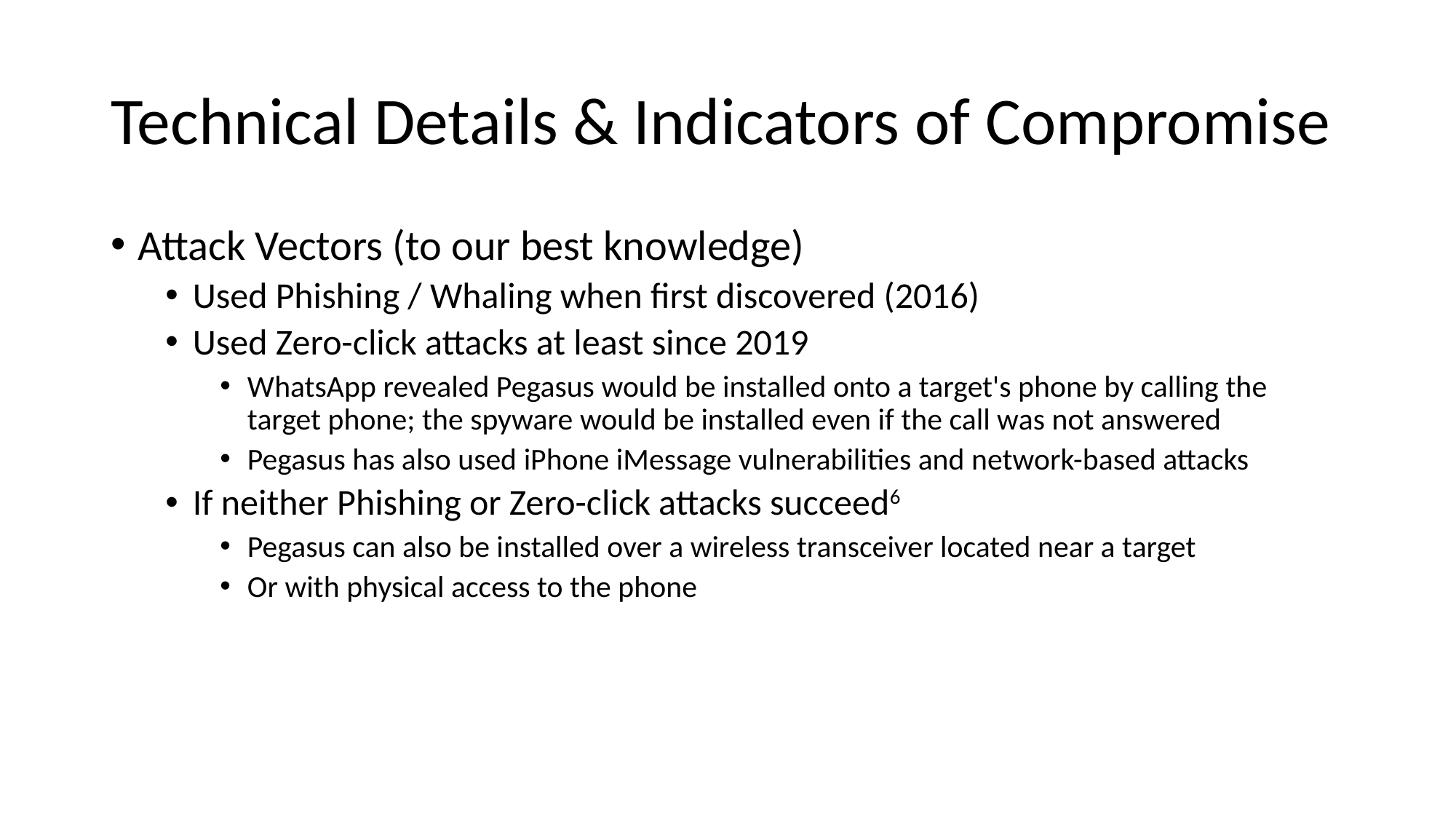

# Technical Details & Indicators of Compromise
Attack Vectors (to our best knowledge)
Used Phishing / Whaling when first discovered (2016)
Used Zero-click attacks at least since 2019
WhatsApp revealed Pegasus would be installed onto a target's phone by calling the target phone; the spyware would be installed even if the call was not answered
Pegasus has also used iPhone iMessage vulnerabilities and network-based attacks
If neither Phishing or Zero-click attacks succeed6
Pegasus can also be installed over a wireless transceiver located near a target
Or with physical access to the phone